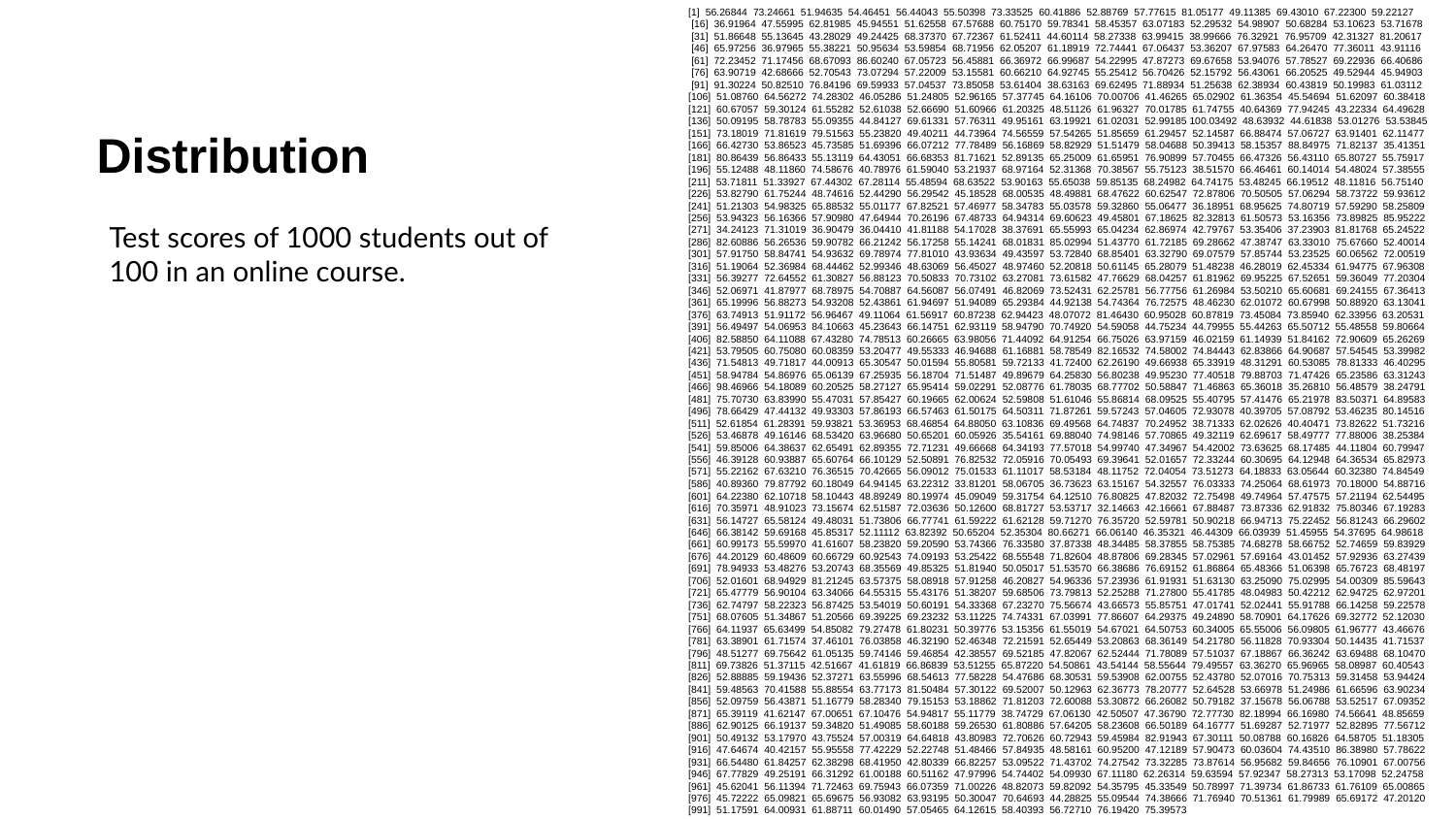

[1]  56.26844  73.24661  51.94635  54.46451  56.44043  55.50398  73.33525  60.41886  52.88769  57.77615  81.05177  49.11385  69.43010  67.22300  59.22127
  [16]  36.91964  47.55995  62.81985  45.94551  51.62558  67.57688  60.75170  59.78341  58.45357  63.07183  52.29532  54.98907  50.68284  53.10623  53.71678
  [31]  51.86648  55.13645  43.28029  49.24425  68.37370  67.72367  61.52411  44.60114  58.27338  63.99415  38.99666  76.32921  76.95709  42.31327  81.20617
  [46]  65.97256  36.97965  55.38221  50.95634  53.59854  68.71956  62.05207  61.18919  72.74441  67.06437  53.36207  67.97583  64.26470  77.36011  43.91116
  [61]  72.23452  71.17456  68.67093  86.60240  67.05723  56.45881  66.36972  66.99687  54.22995  47.87273  69.67658  53.94076  57.78527  69.22936  66.40686
  [76]  63.90719  42.68666  52.70543  73.07294  57.22009  53.15581  60.66210  64.92745  55.25412  56.70426  52.15792  56.43061  66.20525  49.52944  45.94903
  [91]  91.30224  50.82510  76.84196  69.59933  57.04537  73.85058  53.61404  38.63163  69.62495  71.88934  51.25638  62.38934  60.43819  50.19983  61.03112
 [106]  51.08760  64.56272  74.28302  46.05286  51.24805  52.96165  57.37745  64.16106  70.00706  41.46265  65.02902  61.36354  45.54694  51.62097  60.38418
 [121]  60.67057  59.30124  61.55282  52.61038  52.66690  51.60966  61.20325  48.51126  61.96327  70.01785  61.74755  40.64369  77.94245  43.22334  64.49628
 [136]  50.09195  58.78783  55.09355  44.84127  69.61331  57.76311  49.95161  63.19921  61.02031  52.99185 100.03492  48.63932  44.61838  53.01276  53.53845
 [151]  73.18019  71.81619  79.51563  55.23820  49.40211  44.73964  74.56559  57.54265  51.85659  61.29457  52.14587  66.88474  57.06727  63.91401  62.11477
 [166]  66.42730  53.86523  45.73585  51.69396  66.07212  77.78489  56.16869  58.82929  51.51479  58.04688  50.39413  58.15357  88.84975  71.82137  35.41351
 [181]  80.86439  56.86433  55.13119  64.43051  66.68353  81.71621  52.89135  65.25009  61.65951  76.90899  57.70455  66.47326  56.43110  65.80727  55.75917
 [196]  55.12488  48.11860  74.58676  40.78976  61.59040  53.21937  68.97164  52.31368  70.38567  55.75123  38.51570  66.46461  60.14014  54.48024  57.38555
 [211]  53.71811  51.33927  67.44302  67.28114  55.48594  68.63522  53.90163  55.65038  59.85135  68.24982  64.74175  53.48245  66.19512  48.11816  56.75140
 [226]  53.82790  61.75244  48.74616  52.44290  56.29542  45.18528  68.00535  48.49881  68.47622  60.62547  72.87806  70.50505  57.06294  58.73722  59.93612
 [241]  51.21303  54.98325  65.88532  55.01177  67.82521  57.46977  58.34783  55.03578  59.32860  55.06477  36.18951  68.95625  74.80719  57.59290  58.25809
 [256]  53.94323  56.16366  57.90980  47.64944  70.26196  67.48733  64.94314  69.60623  49.45801  67.18625  82.32813  61.50573  53.16356  73.89825  85.95222
 [271]  34.24123  71.31019  36.90479  36.04410  41.81188  54.17028  38.37691  65.55993  65.04234  62.86974  42.79767  53.35406  37.23903  81.81768  65.24522
 [286]  82.60886  56.26536  59.90782  66.21242  56.17258  55.14241  68.01831  85.02994  51.43770  61.72185  69.28662  47.38747  63.33010  75.67660  52.40014
 [301]  57.91750  58.84741  54.93632  69.78974  77.81010  43.93634  49.43597  53.72840  68.85401  63.32790  69.07579  57.85744  53.23525  60.06562  72.00519
 [316]  51.19064  52.36984  68.44462  52.99346  48.63069  56.45027  48.97460  52.20818  50.61145  65.28079  51.48238  46.28019  62.45334  61.94775  67.96308
 [331]  56.39277  72.64552  61.30827  56.88123  70.50833  70.73102  63.27081  73.61582  47.76629  68.04257  61.81962  69.95225  67.52651  59.36049  77.20304
 [346]  52.06971  41.87977  68.78975  54.70887  64.56087  56.07491  46.82069  73.52431  62.25781  56.77756  61.26984  53.50210  65.60681  69.24155  67.36413
 [361]  65.19996  56.88273  54.93208  52.43861  61.94697  51.94089  65.29384  44.92138  54.74364  76.72575  48.46230  62.01072  60.67998  50.88920  63.13041
 [376]  63.74913  51.91172  56.96467  49.11064  61.56917  60.87238  62.94423  48.07072  81.46430  60.95028  60.87819  73.45084  73.85940  62.33956  63.20531
 [391]  56.49497  54.06953  84.10663  45.23643  66.14751  62.93119  58.94790  70.74920  54.59058  44.75234  44.79955  55.44263  65.50712  55.48558  59.80664
 [406]  82.58850  64.11088  67.43280  74.78513  60.26665  63.98056  71.44092  64.91254  66.75026  63.97159  46.02159  61.14939  51.84162  72.90609  65.26269
 [421]  53.79505  60.75080  60.08359  53.20477  49.55333  46.94688  61.16881  58.78549  82.16532  74.58002  74.84443  62.83866  64.90687  57.54545  53.39982
 [436]  71.54813  49.71817  44.00913  65.30547  50.01594  55.80581  59.72133  41.72400  62.26190  49.66938  65.33919  48.31291  60.53085  78.81333  46.40295
 [451]  58.94784  54.86976  65.06139  67.25935  56.18704  71.51487  49.89679  64.25830  56.80238  49.95230  77.40518  79.88703  71.47426  65.23586  63.31243
 [466]  98.46966  54.18089  60.20525  58.27127  65.95414  59.02291  52.08776  61.78035  68.77702  50.58847  71.46863  65.36018  35.26810  56.48579  38.24791
 [481]  75.70730  63.83990  55.47031  57.85427  60.19665  62.00624  52.59808  51.61046  55.86814  68.09525  55.40795  57.41476  65.21978  83.50371  64.89583
 [496]  78.66429  47.44132  49.93303  57.86193  66.57463  61.50175  64.50311  71.87261  59.57243  57.04605  72.93078  40.39705  57.08792  53.46235  80.14516
 [511]  52.61854  61.28391  59.93821  53.36953  68.46854  64.88050  63.10836  69.49568  64.74837  70.24952  38.71333  62.02626  40.40471  73.82622  51.73216
 [526]  53.46878  49.16146  68.53420  63.96680  50.65201  60.05926  35.54161  69.88040  74.98146  57.70865  49.32119  62.69617  58.49777  77.88006  38.25384
 [541]  59.85006  64.38637  62.65491  62.89355  72.71231  49.66668  64.34193  77.57018  54.99740  47.34967  54.42002  73.63625  68.17485  44.11804  60.79947
 [556]  46.39128  60.93887  65.60764  66.10129  52.50891  76.82532  72.05916  70.05493  69.39641  52.01657  72.33244  60.30695  64.12948  64.36534  65.82973
 [571]  55.22162  67.63210  76.36515  70.42665  56.09012  75.01533  61.11017  58.53184  48.11752  72.04054  73.51273  64.18833  63.05644  60.32380  74.84549
 [586]  40.89360  79.87792  60.18049  64.94145  63.22312  33.81201  58.06705  36.73623  63.15167  54.32557  76.03333  74.25064  68.61973  70.18000  54.88716
 [601]  64.22380  62.10718  58.10443  48.89249  80.19974  45.09049  59.31754  64.12510  76.80825  47.82032  72.75498  49.74964  57.47575  57.21194  62.54495
 [616]  70.35971  48.91023  73.15674  62.51587  72.03636  50.12600  68.81727  53.53717  32.14663  42.16661  67.88487  73.87336  62.91832  75.80346  67.19283
 [631]  56.14727  65.58124  49.48031  51.73806  66.77741  61.59222  61.62128  59.71270  76.35720  52.59781  50.90218  66.94713  75.22452  56.81243  66.29602
 [646]  66.38142  59.69168  45.85317  52.11112  63.82392  50.65204  52.35304  80.66271  66.06140  46.35321  46.44309  66.03939  51.45955  54.37695  64.98618
 [661]  60.99173  55.59970  41.61607  58.23820  59.20590  53.74366  76.33580  37.87338  48.34485  58.37855  58.75385  74.68278  58.66752  52.74659  59.83929
 [676]  44.20129  60.48609  60.66729  60.92543  74.09193  53.25422  68.55548  71.82604  48.87806  69.28345  57.02961  57.69164  43.01452  57.92936  63.27439
 [691]  78.94933  53.48276  53.20743  68.35569  49.85325  51.81940  50.05017  51.53570  66.38686  76.69152  61.86864  65.48366  51.06398  65.76723  68.48197
 [706]  52.01601  68.94929  81.21245  63.57375  58.08918  57.91258  46.20827  54.96336  57.23936  61.91931  51.63130  63.25090  75.02995  54.00309  85.59643
 [721]  65.47779  56.90104  63.34066  64.55315  55.43176  51.38207  59.68506  73.79813  52.25288  71.27800  55.41785  48.04983  50.42212  62.94725  62.97201
 [736]  62.74797  58.22323  56.87425  53.54019  50.60191  54.33368  67.23270  75.56674  43.66573  55.85751  47.01741  52.02441  55.91788  66.14258  59.22578
 [751]  68.07605  51.34867  51.20566  69.39225  69.23232  53.11225  74.74331  67.03991  77.86607  64.29375  49.24890  58.70901  64.17626  69.32772  52.12030
 [766]  64.11937  65.63499  54.85082  79.27478  61.80231  50.39776  53.15356  61.55019  54.67021  64.50753  60.34005  65.55006  56.09805  61.96777  43.46676
 [781]  63.38901  61.71574  37.46101  76.03858  46.32190  52.46348  72.21591  52.65449  53.20863  68.36149  54.21780  56.11828  70.93304  50.14435  41.71537
 [796]  48.51277  69.75642  61.05135  59.74146  59.46854  42.38557  69.52185  47.82067  62.52444  71.78089  57.51037  67.18867  66.36242  63.69488  68.10470
 [811]  69.73826  51.37115  42.51667  41.61819  66.86839  53.51255  65.87220  54.50861  43.54144  58.55644  79.49557  63.36270  65.96965  58.08987  60.40543
 [826]  52.88885  59.19436  52.37271  63.55996  68.54613  77.58228  54.47686  68.30531  59.53908  62.00755  52.43780  52.07016  70.75313  59.31458  53.94424
 [841]  59.48563  70.41588  55.88554  63.77173  81.50484  57.30122  69.52007  50.12963  62.36773  78.20777  52.64528  53.66978  51.24986  61.66596  63.90234
 [856]  52.09759  56.43871  51.16779  58.28340  79.15153  53.18862  71.81203  72.60088  53.30872  66.26082  50.79182  37.15678  56.06788  53.52517  67.09352
 [871]  65.39119  41.62147  67.00651  67.10476  54.94817  55.11779  38.74729  67.06130  42.50507  47.36790  72.77730  82.18994  66.16980  74.56641  48.85659
 [886]  62.90125  66.19137  59.34820  51.49085  58.60188  59.26530  61.80886  57.64205  58.23608  66.50189  64.16777  51.69287  52.71977  52.82895  77.56712
 [901]  50.49132  53.17970  43.75524  57.00319  64.64818  43.80983  72.70626  60.72943  59.45984  82.91943  67.30111  50.08788  60.16826  64.58705  51.18305
 [916]  47.64674  40.42157  55.95558  77.42229  52.22748  51.48466  57.84935  48.58161  60.95200  47.12189  57.90473  60.03604  74.43510  86.38980  57.78622
 [931]  66.54480  61.84257  62.38298  68.41950  42.80339  66.82257  53.09522  71.43702  74.27542  73.32285  73.87614  56.95682  59.84656  76.10901  67.00756
 [946]  67.77829  49.25191  66.31292  61.00188  60.51162  47.97996  54.74402  54.09930  67.11180  62.26314  59.63594  57.92347  58.27313  53.17098  52.24758
 [961]  45.62041  56.11394  71.72463  69.75943  66.07359  71.00226  48.82073  59.82092  54.35795  45.33549  50.78997  71.39734  61.86733  61.76109  65.00865
 [976]  45.72222  65.09821  65.69675  56.93082  63.93195  50.30047  70.64693  44.28825  55.09544  74.38666  71.76940  70.51361  61.79989  65.69172  47.20120
 [991]  51.17591  64.00931  61.88711  60.01490  57.05465  64.12615  58.40393  56.72710  76.19420  75.39573
Distribution
Test scores of 1000 students out of 100 in an online course.